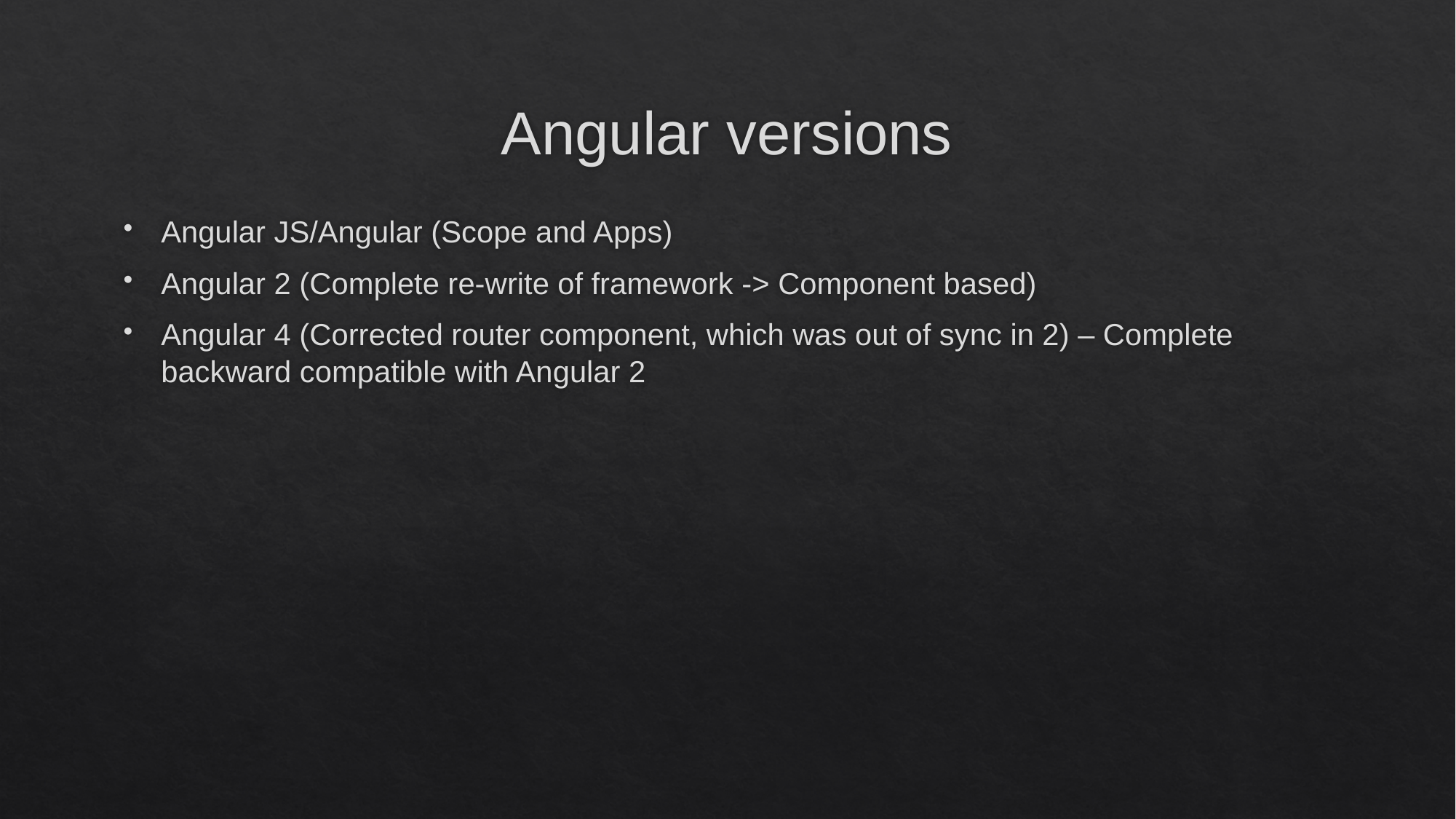

# Angular versions
Angular JS/Angular (Scope and Apps)
Angular 2 (Complete re-write of framework -> Component based)
Angular 4 (Corrected router component, which was out of sync in 2) – Complete backward compatible with Angular 2